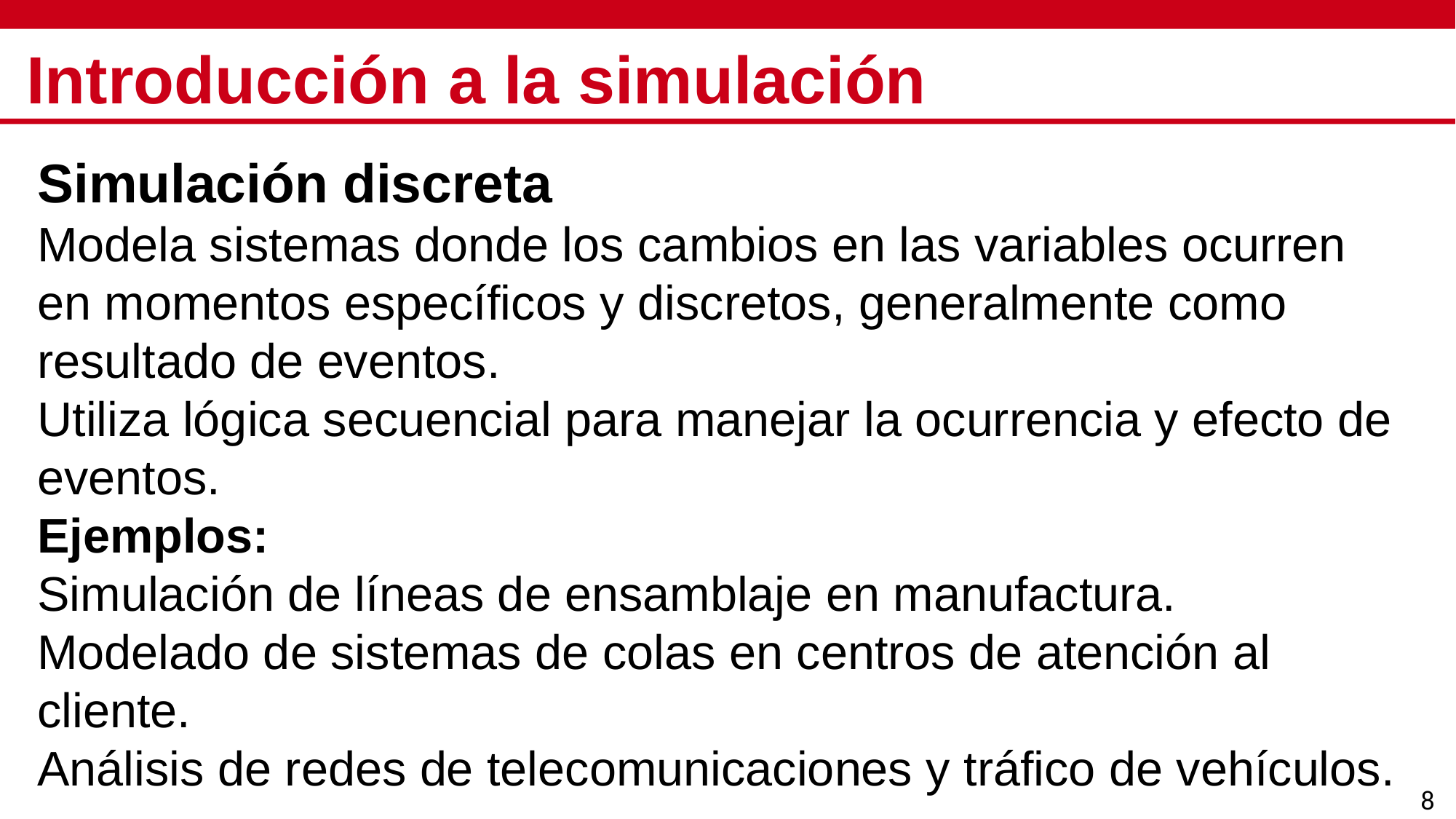

# Introducción a la simulación
Simulación discreta
Modela sistemas donde los cambios en las variables ocurren en momentos específicos y discretos, generalmente como resultado de eventos.
Utiliza lógica secuencial para manejar la ocurrencia y efecto de eventos.
Ejemplos:
Simulación de líneas de ensamblaje en manufactura.
Modelado de sistemas de colas en centros de atención al cliente.
Análisis de redes de telecomunicaciones y tráfico de vehículos.
8